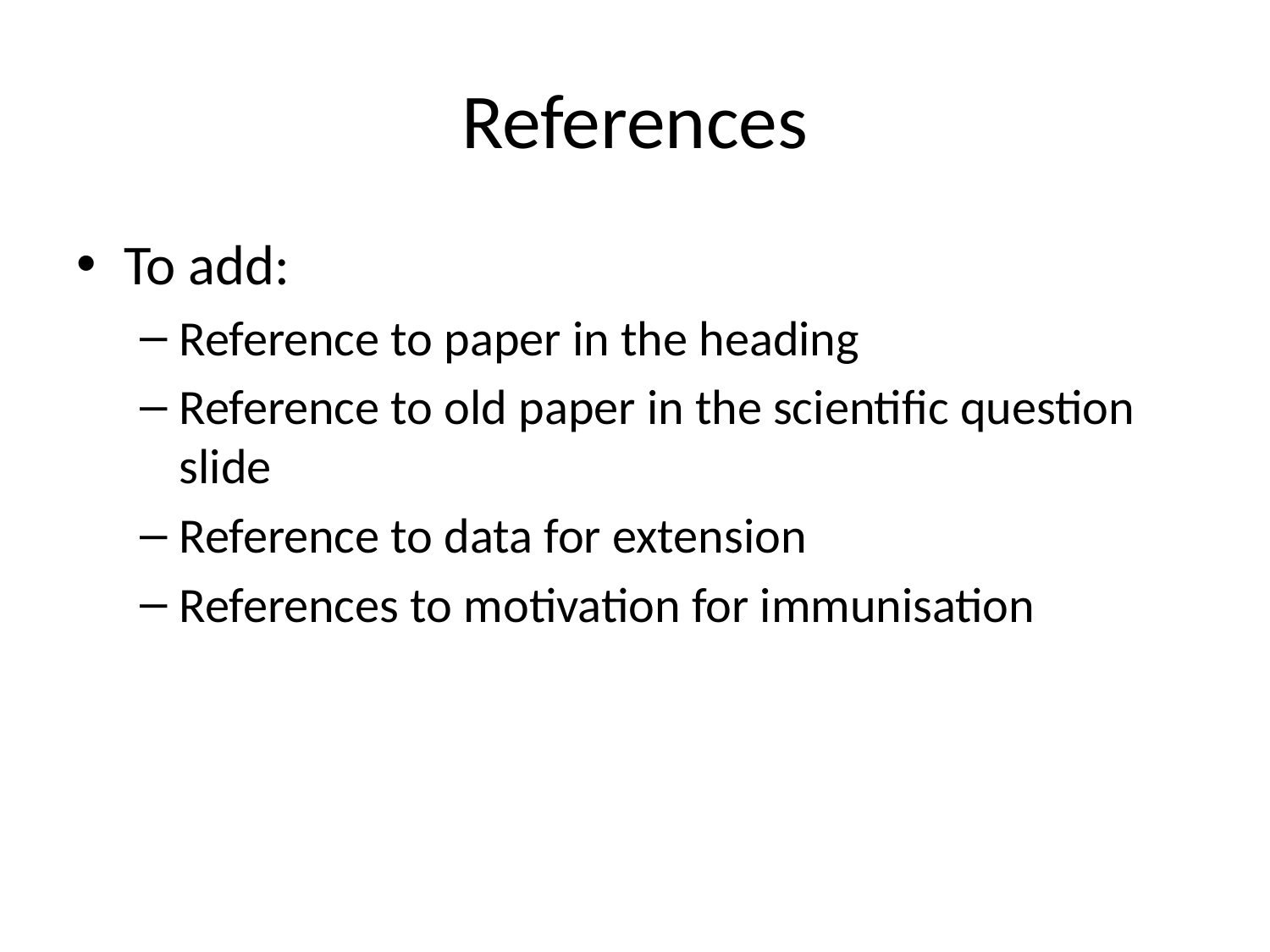

# References
To add:
Reference to paper in the heading
Reference to old paper in the scientific question slide
Reference to data for extension
References to motivation for immunisation